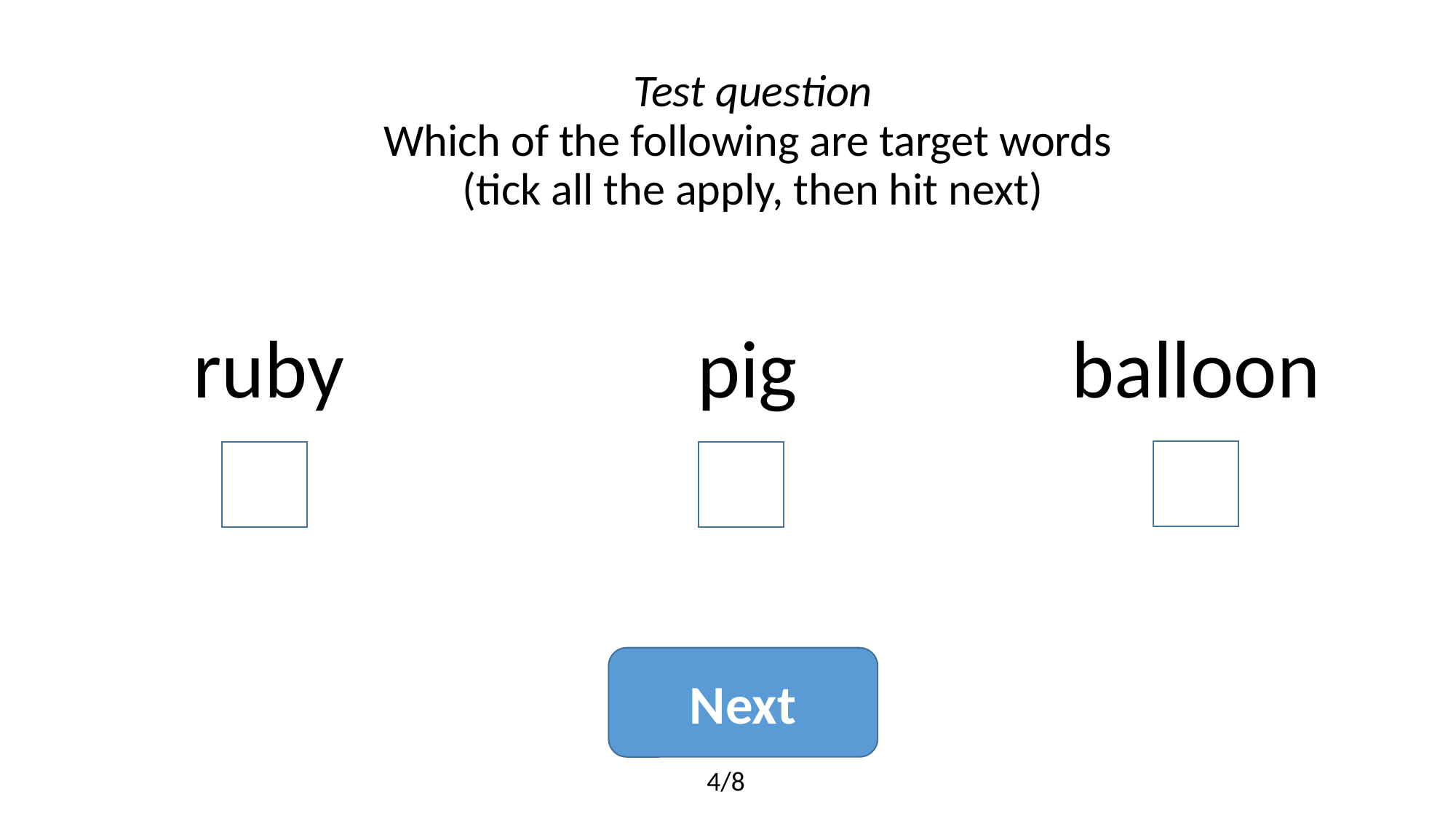

# Test question Which of the following are target words (tick all the apply, then hit next)
ruby
pig
balloon

Next
4/8